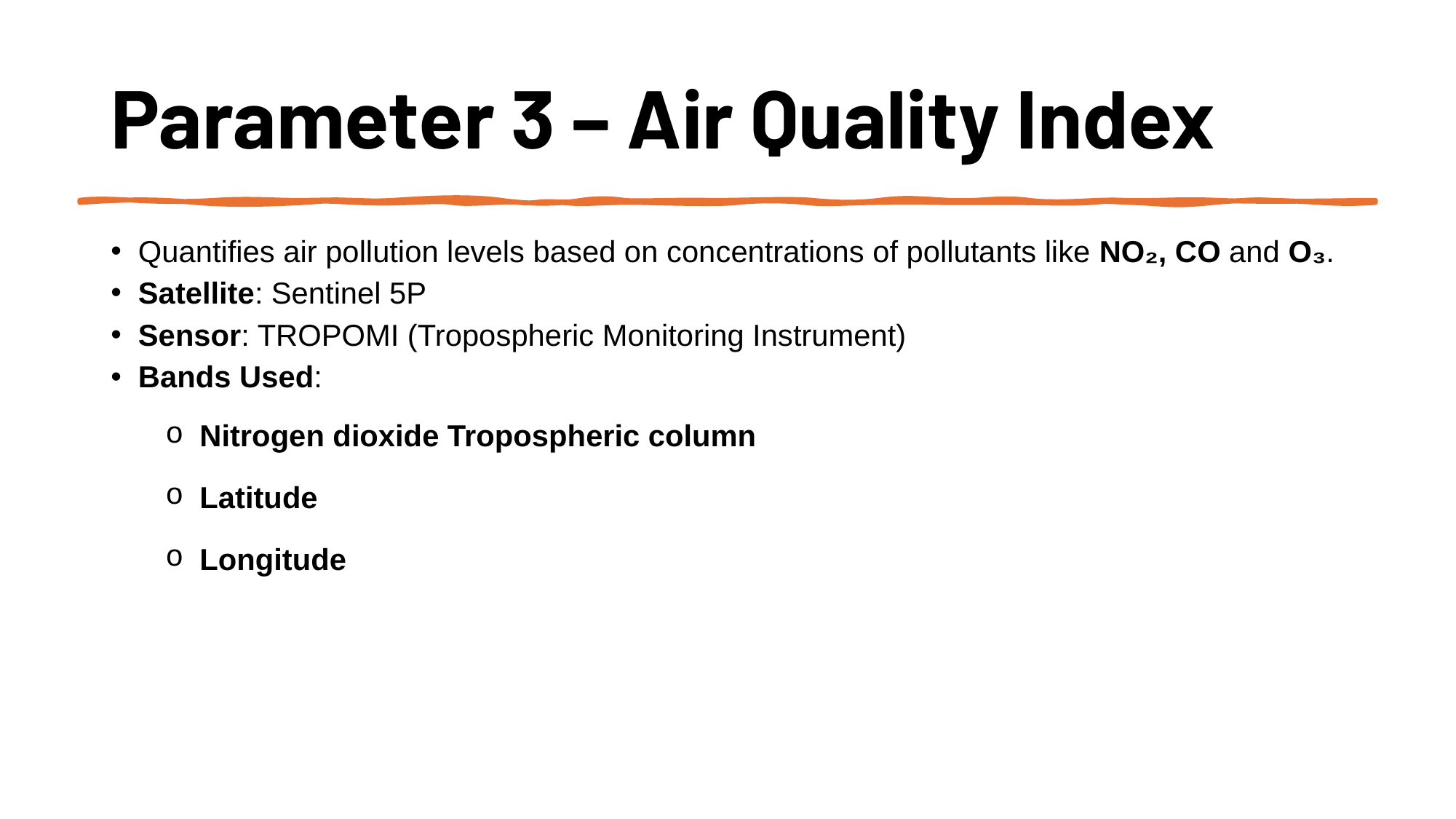

# Parameter 3 – Air Quality Index

Quantifies air pollution levels based on concentrations of pollutants like NO₂, CO and O₃.
Satellite: Sentinel 5P
Sensor: TROPOMI (Tropospheric Monitoring Instrument)
Bands Used:
Nitrogen dioxide Tropospheric column
Latitude
Longitude